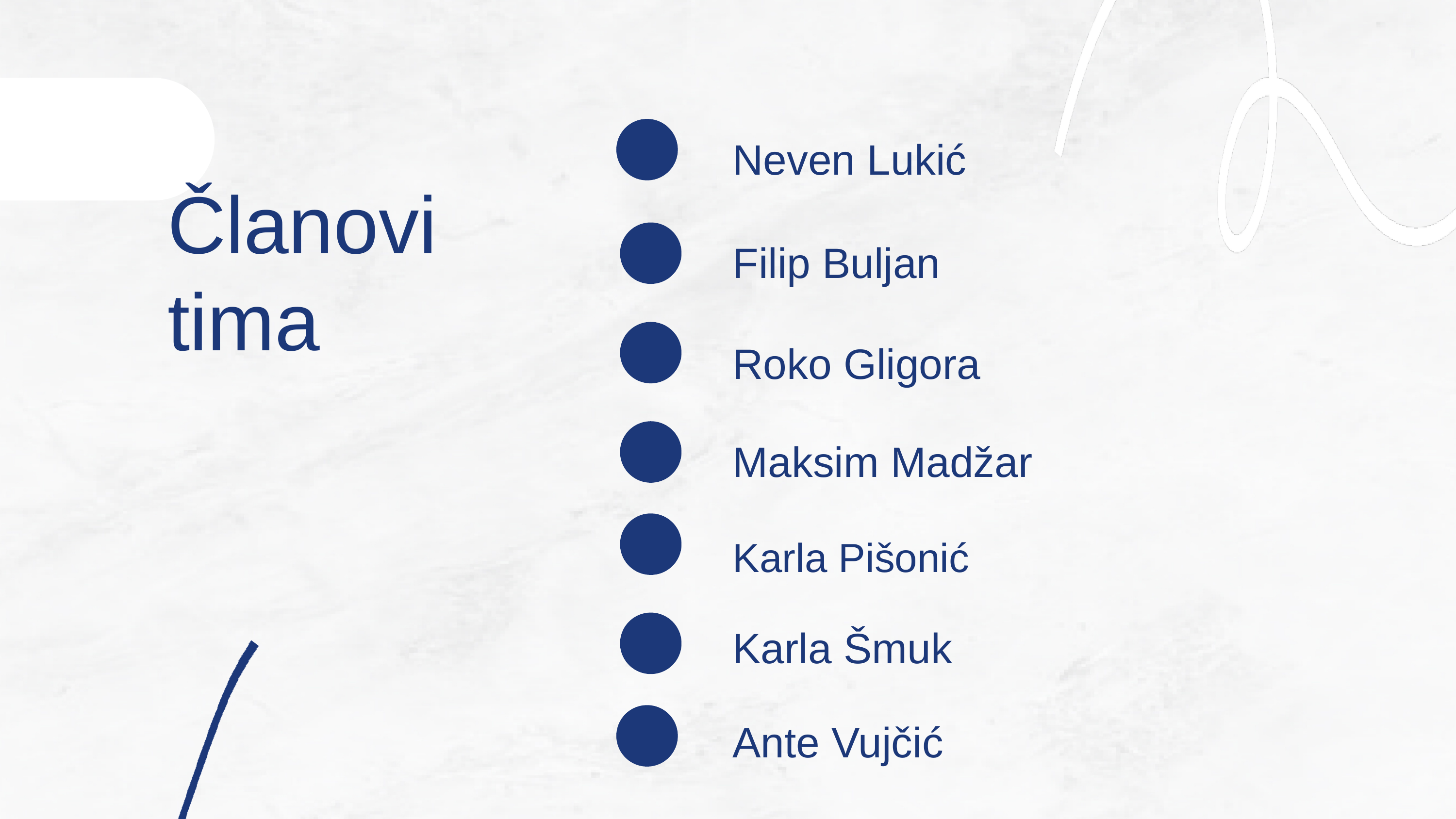

Neven Lukić

Članovi tima
Filip Buljan

Roko Gligora

Maksim Madžar

Karla Pišonić

Karla Šmuk

Ante Vujčić